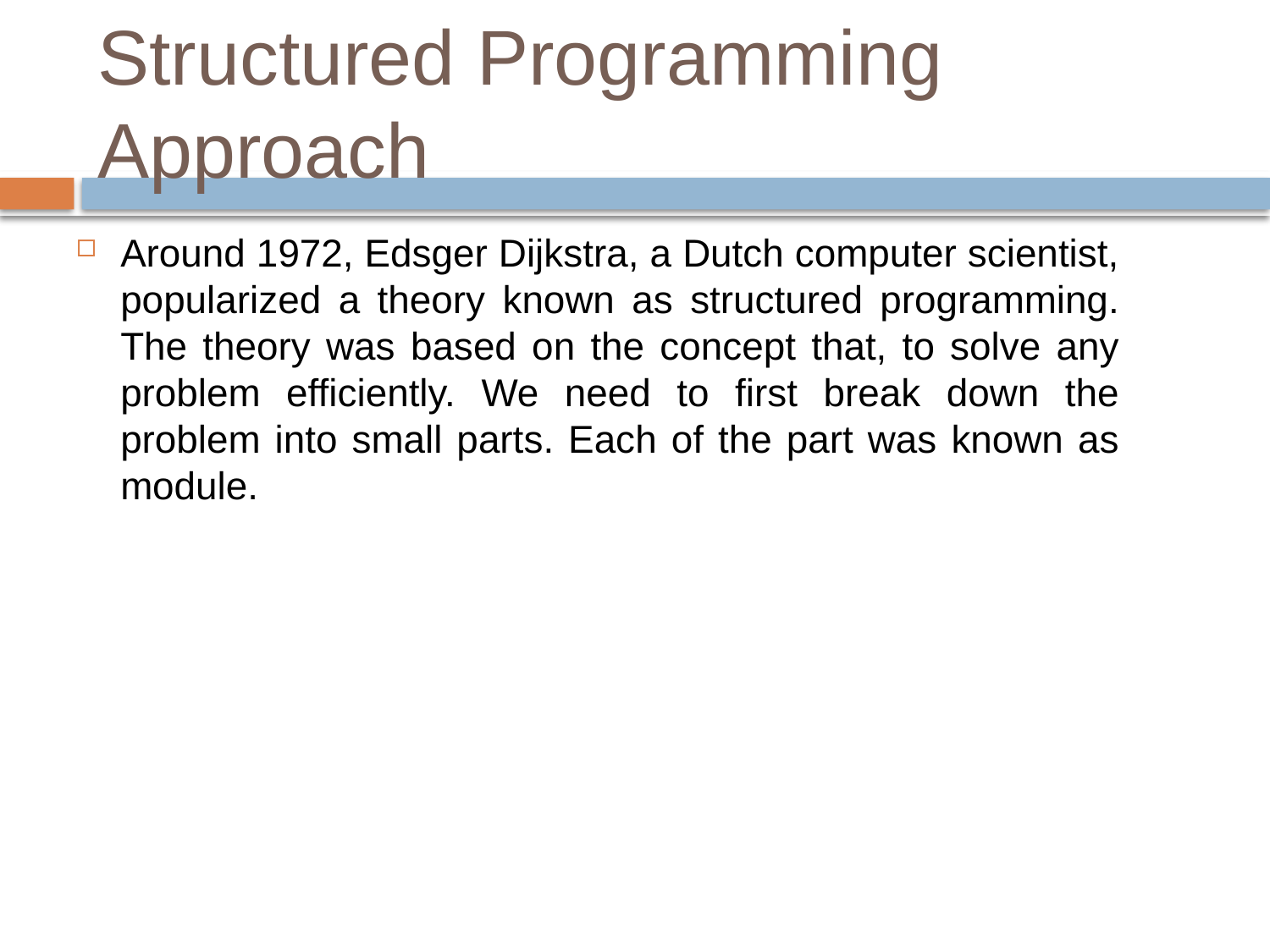

# Structured Programming Approach
Around 1972, Edsger Dijkstra, a Dutch computer scientist, popularized a theory known as structured programming. The theory was based on the concept that, to solve any problem efficiently. We need to first break down the problem into small parts. Each of the part was known as module.